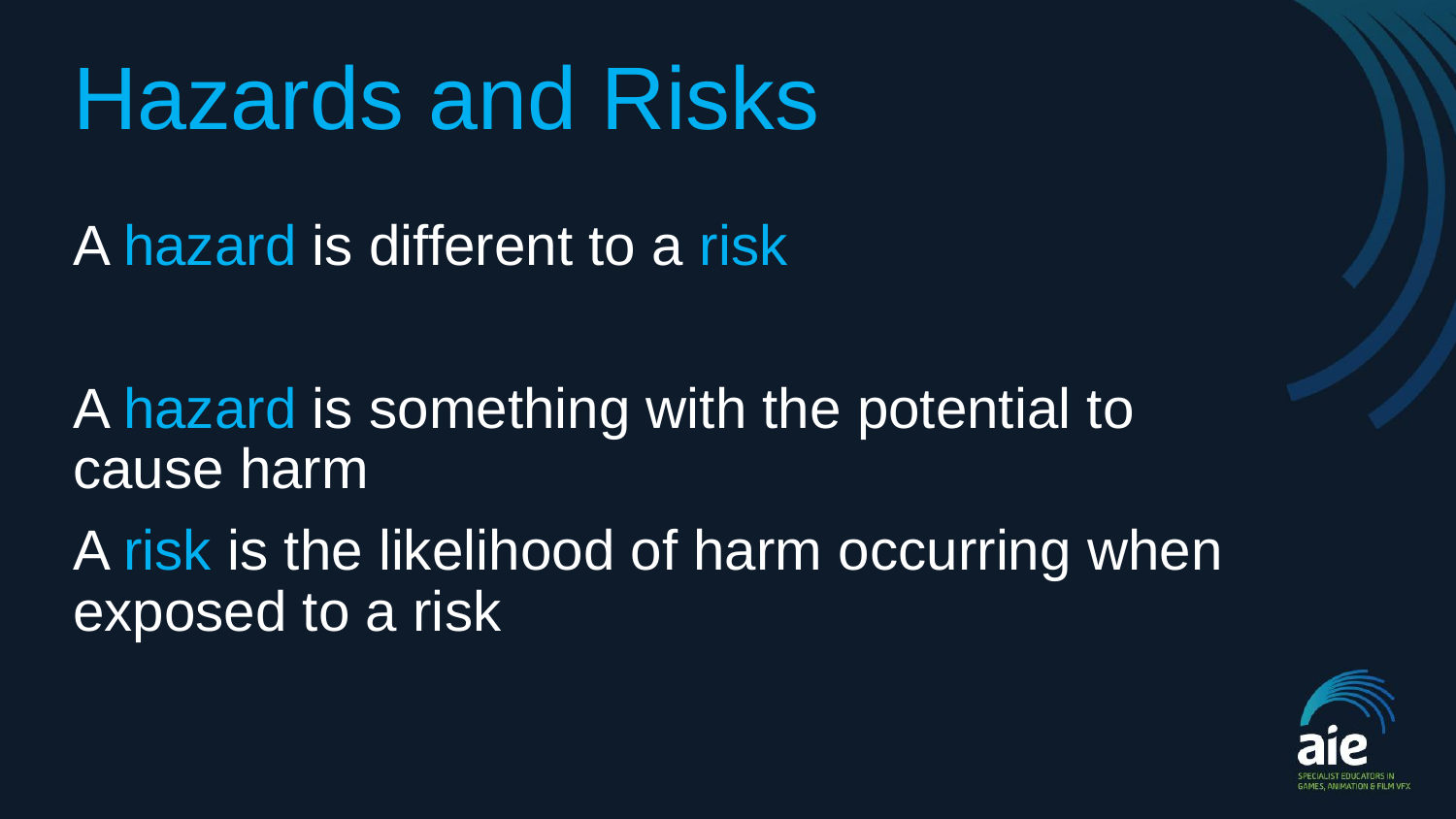

# Hazards and Risks
A hazard is different to a risk

A hazard is something with the potential to
cause harm
A risk is the likelihood of harm occurring when
exposed to a risk